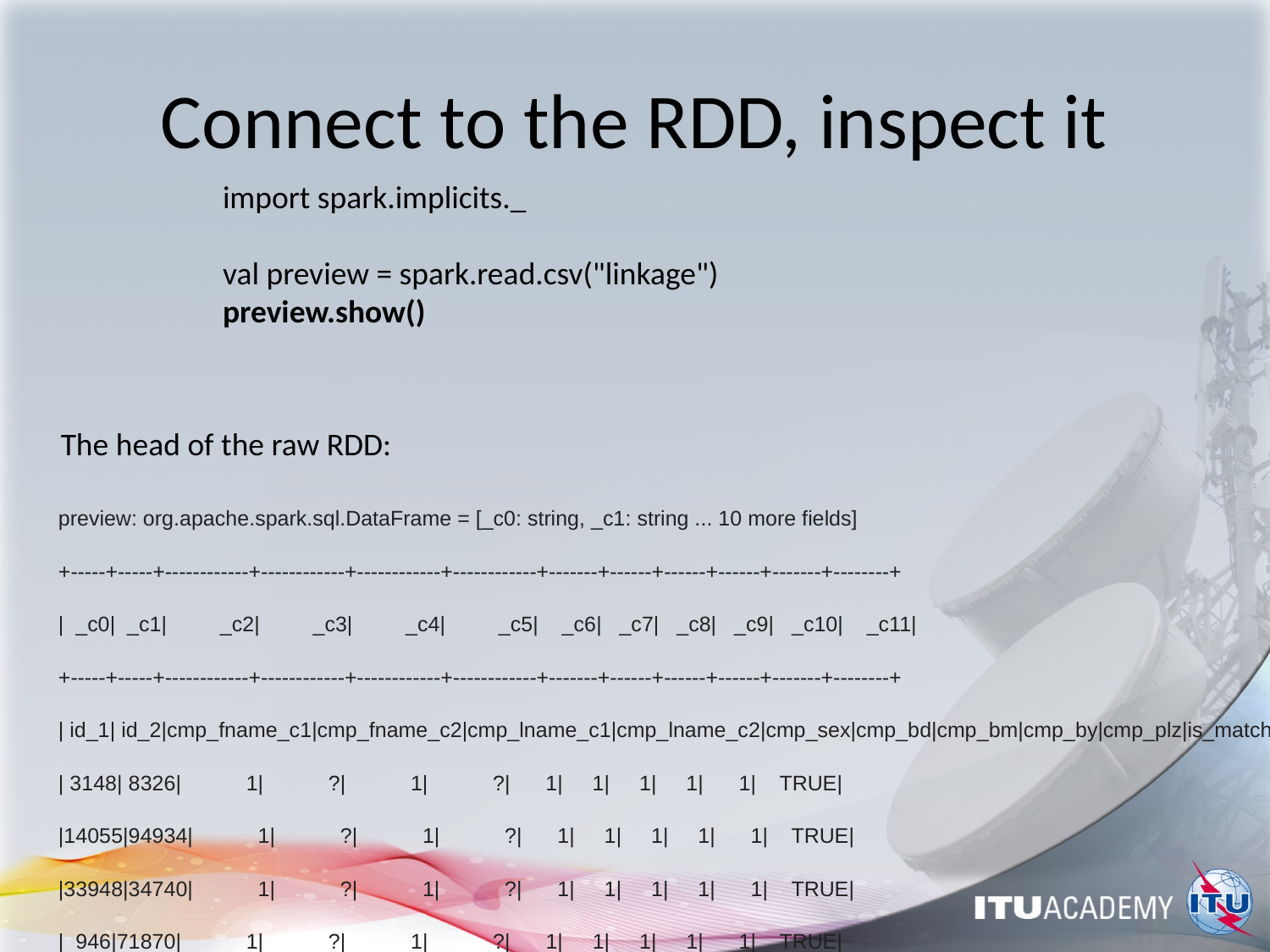

# Connect to the RDD, inspect it
    import spark.implicits._

    val preview = spark.read.csv("linkage")
    preview.show()

The head of the raw RDD:
preview: org.apache.spark.sql.DataFrame = [_c0: string, _c1: string ... 10 more fields]
+-----+-----+------------+------------+------------+------------+-------+------+------+------+-------+--------+
|  _c0|  _c1|         _c2|         _c3|         _c4|         _c5|    _c6|   _c7|   _c8|   _c9|   _c10|    _c11|
+-----+-----+------------+------------+------------+------------+-------+------+------+------+-------+--------+
| id_1| id_2|cmp_fname_c1|cmp_fname_c2|cmp_lname_c1|cmp_lname_c2|cmp_sex|cmp_bd|cmp_bm|cmp_by|cmp_plz|is_match|
| 3148| 8326|           1|           ?|           1|           ?|      1|     1|     1|     1|      1|    TRUE|
|14055|94934|           1|           ?|           1|           ?|      1|     1|     1|     1|      1|    TRUE|
|33948|34740|           1|           ?|           1|           ?|      1|     1|     1|     1|      1|    TRUE|
|  946|71870|           1|           ?|           1|           ?|      1|     1|     1|     1|      1|    TRUE|
|64880|71676|           1|           ?|           1|           ?|      1|     1|     1|     1|      1|    TRUE|
|25739|45991|           1|           ?|           1|           ?|      1|     1|     1|     1|      1|    TRUE|
|62415|93584|           1|           ?|           1|           ?|      1|     1|     1|     1|      0|    TRUE|
|27995|31399|           1|           ?|           1|           ?|      1|     1|     1|     1|      1|    TRUE|
| 4909|12238|           1|           ?|           1|           ?|      1|     1|     1|     1|      1|    TRUE|